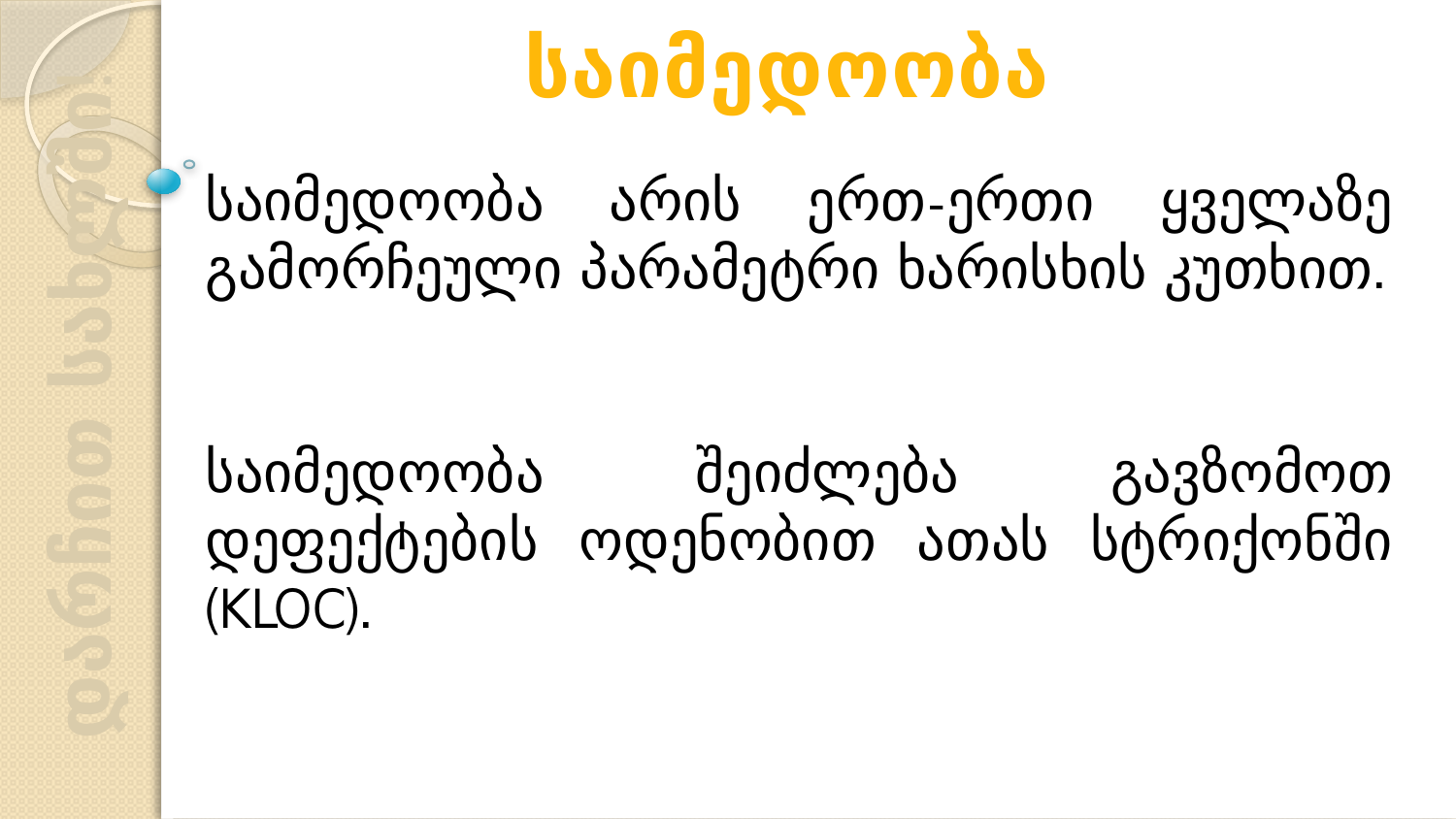

საიმედოობა
საიმედოობა არის ერთ-ერთი ყველაზე გამორჩეული პარამეტრი ხარისხის კუთხით.

საიმედოობა შეიძლება გავზომოთ დეფექტების ოდენობით ათას სტრიქონში (KLOC).

დარჩით სახლში!